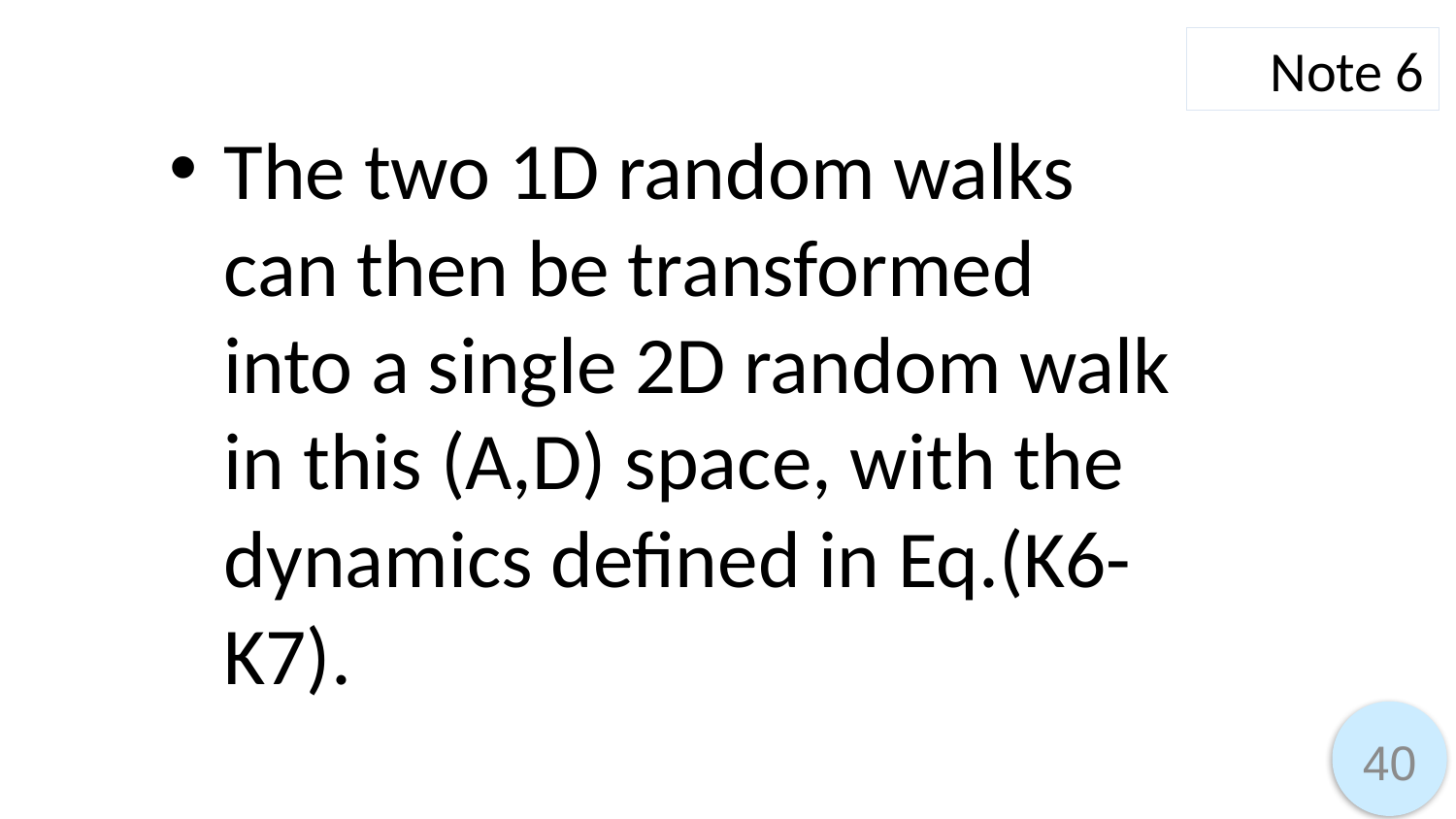

Note 6
The two 1D random walks can then be transformed into a single 2D random walk in this (A,D) space, with the dynamics defined in Eq.(K6-K7).
40